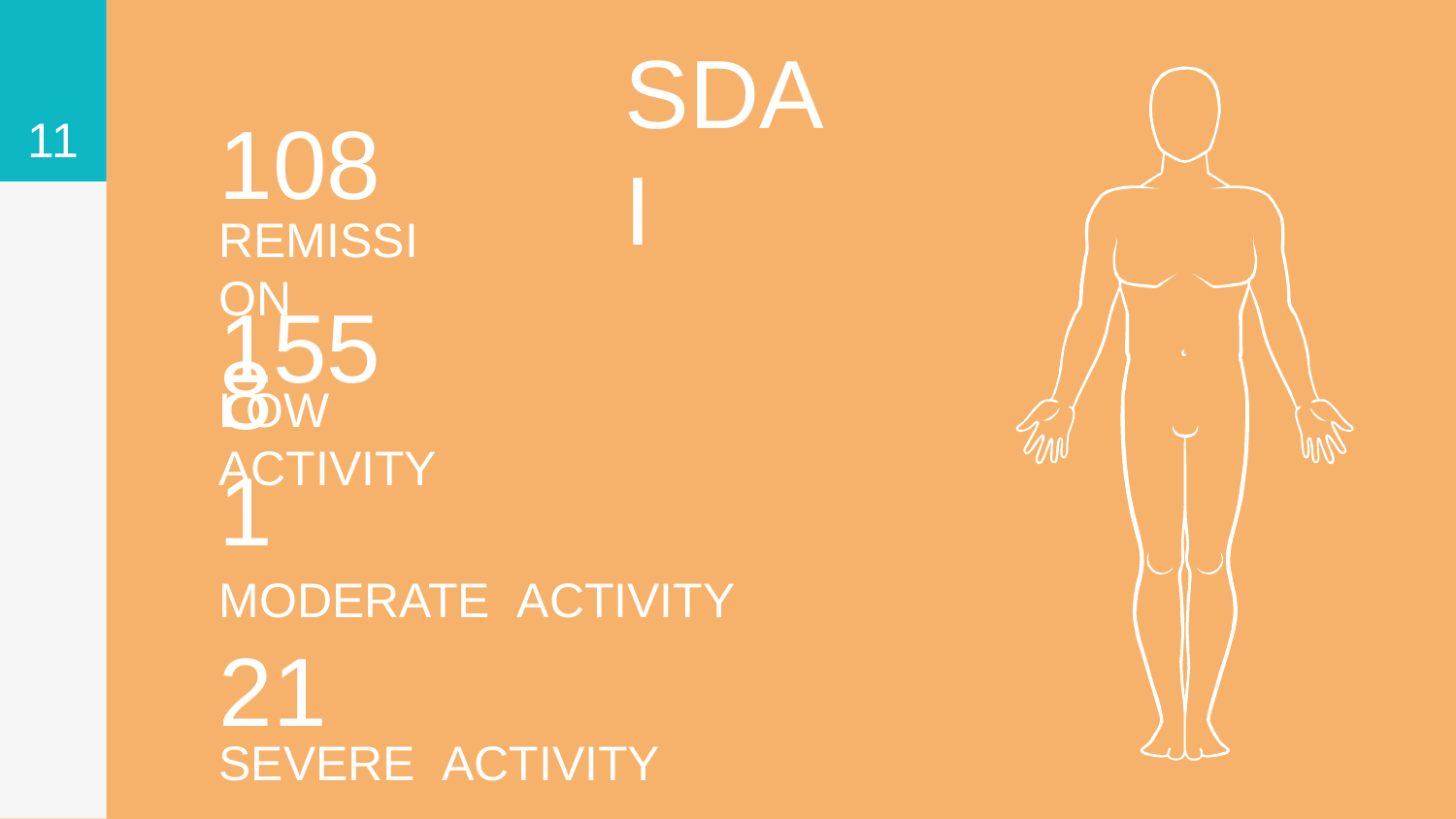

11
SDAI

108
REMISSION
155
LOW ACTIVITY
81
MODERATE ACTIVITY
21
SEVERE ACTIVITY